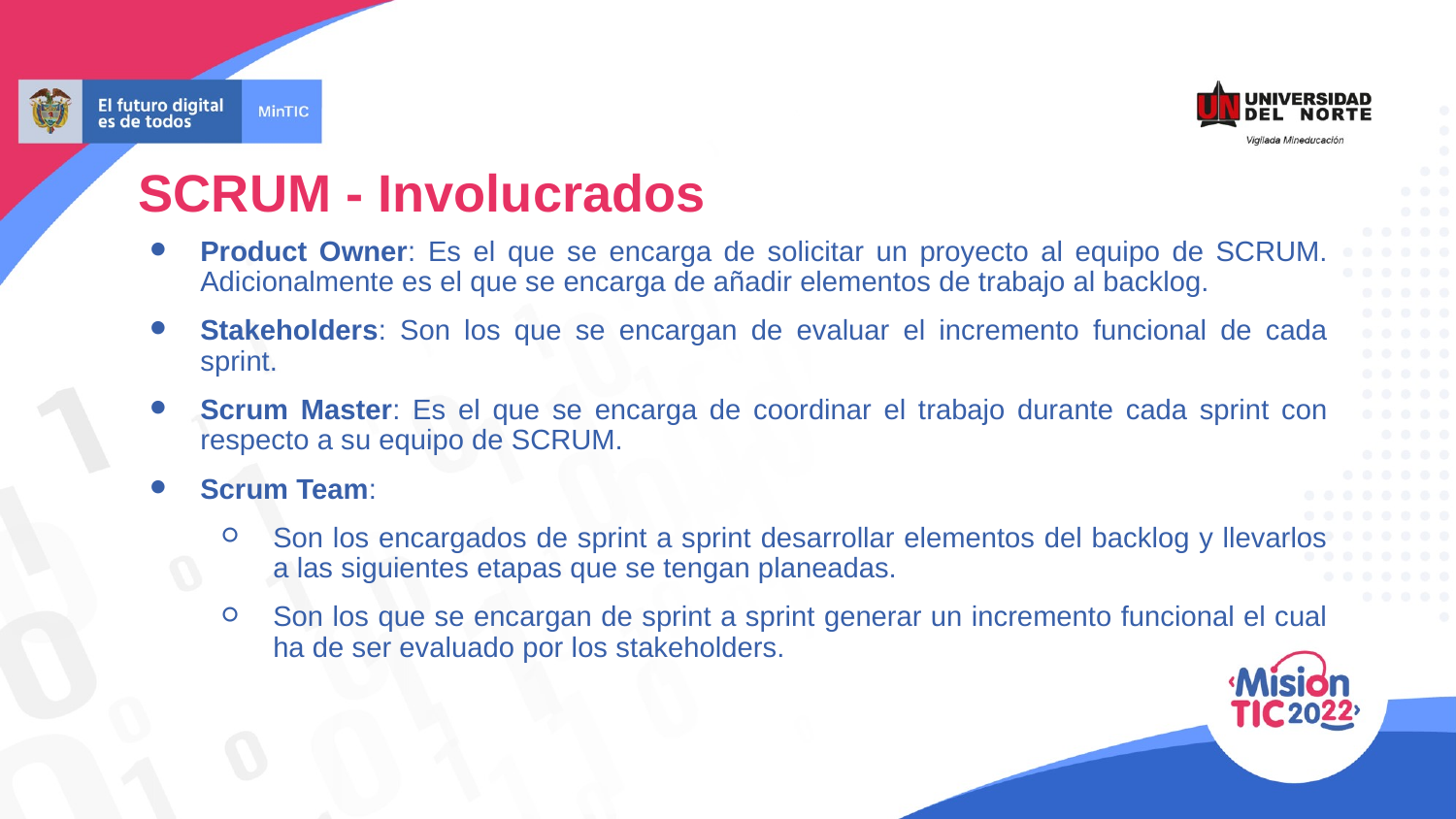

SCRUM - Involucrados
Product Owner: Es el que se encarga de solicitar un proyecto al equipo de SCRUM. Adicionalmente es el que se encarga de añadir elementos de trabajo al backlog.
Stakeholders: Son los que se encargan de evaluar el incremento funcional de cada sprint.
Scrum Master: Es el que se encarga de coordinar el trabajo durante cada sprint con respecto a su equipo de SCRUM.
Scrum Team:
Son los encargados de sprint a sprint desarrollar elementos del backlog y llevarlos a las siguientes etapas que se tengan planeadas.
Son los que se encargan de sprint a sprint generar un incremento funcional el cual ha de ser evaluado por los stakeholders.